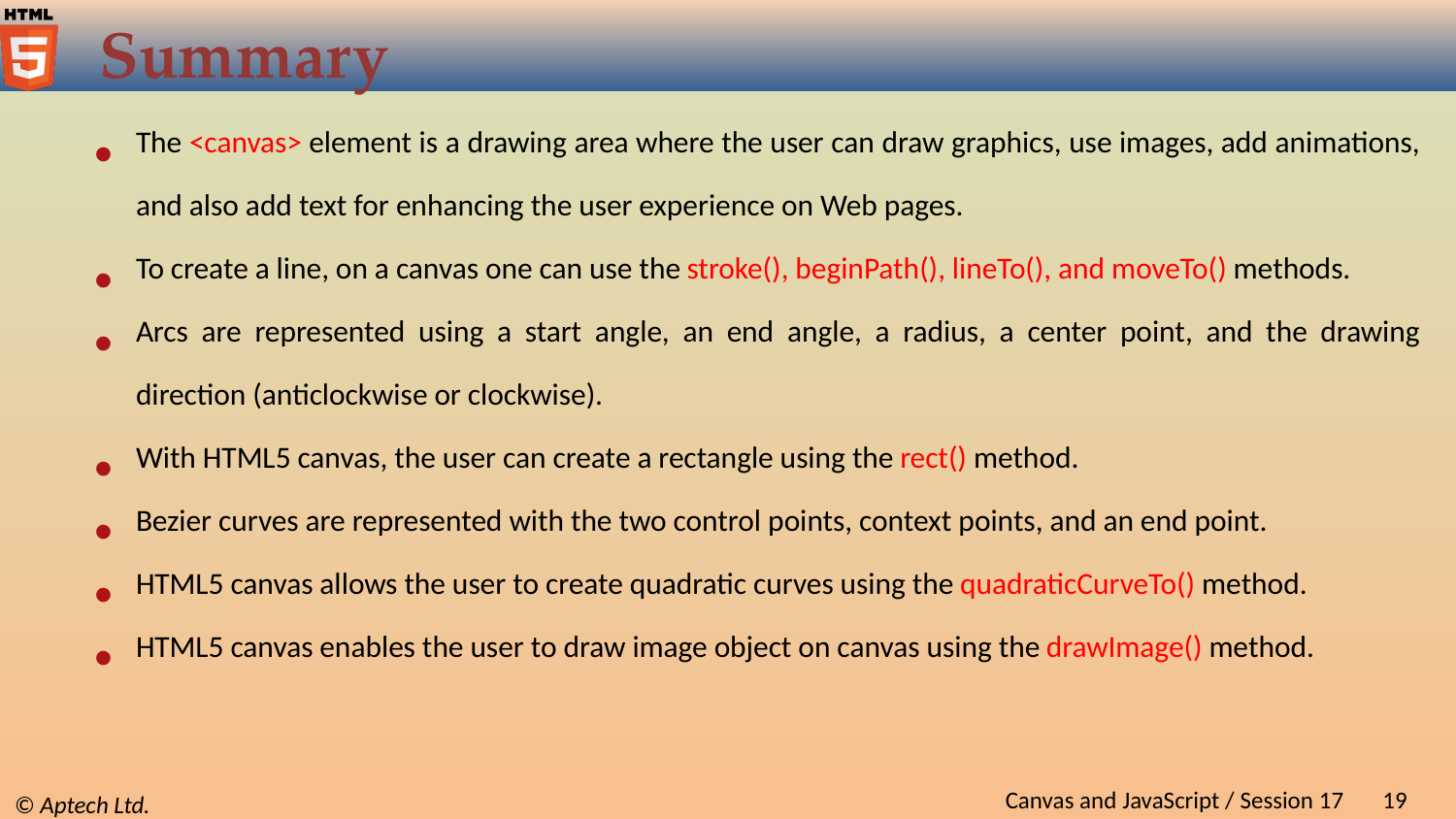

# Summary
The <canvas> element is a drawing area where the user can draw graphics, use images, add animations, and also add text for enhancing the user experience on Web pages.
To create a line, on a canvas one can use the stroke(), beginPath(), lineTo(), and moveTo() methods.
Arcs are represented using a start angle, an end angle, a radius, a center point, and the drawing direction (anticlockwise or clockwise).
With HTML5 canvas, the user can create a rectangle using the rect() method.
Bezier curves are represented with the two control points, context points, and an end point.
HTML5 canvas allows the user to create quadratic curves using the quadraticCurveTo() method.
HTML5 canvas enables the user to draw image object on canvas using the drawImage() method.
Canvas and JavaScript / Session 17
19